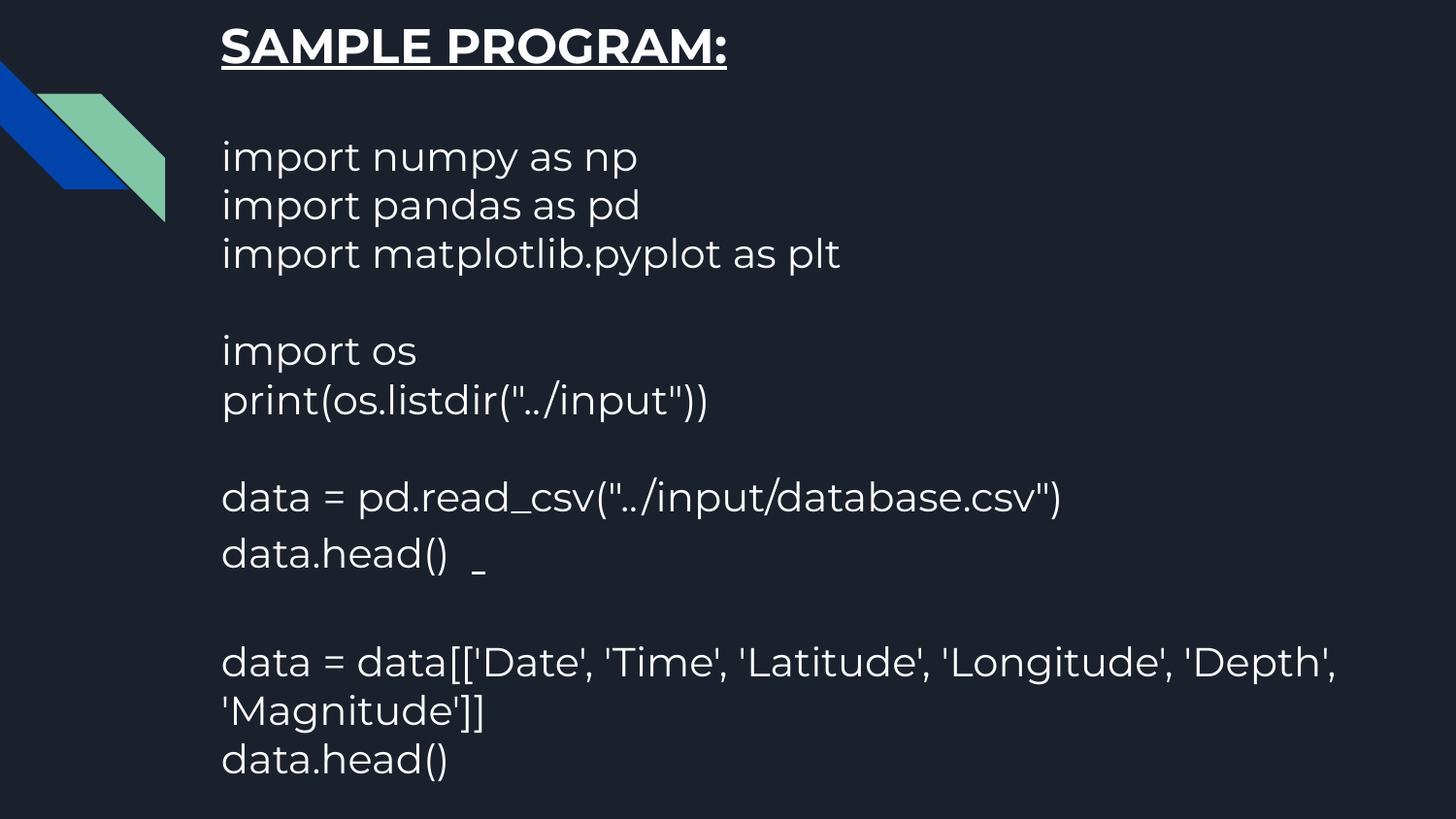

# SAMPLE PROGRAM: import numpy as np import pandas as pd import matplotlib.pyplot as plt import os print(os.listdir("../input")) data = pd.read_csv("../input/database.csv") data.head() data = data[['Date', 'Time', 'Latitude', 'Longitude', 'Depth', 'Magnitude']] data.head()